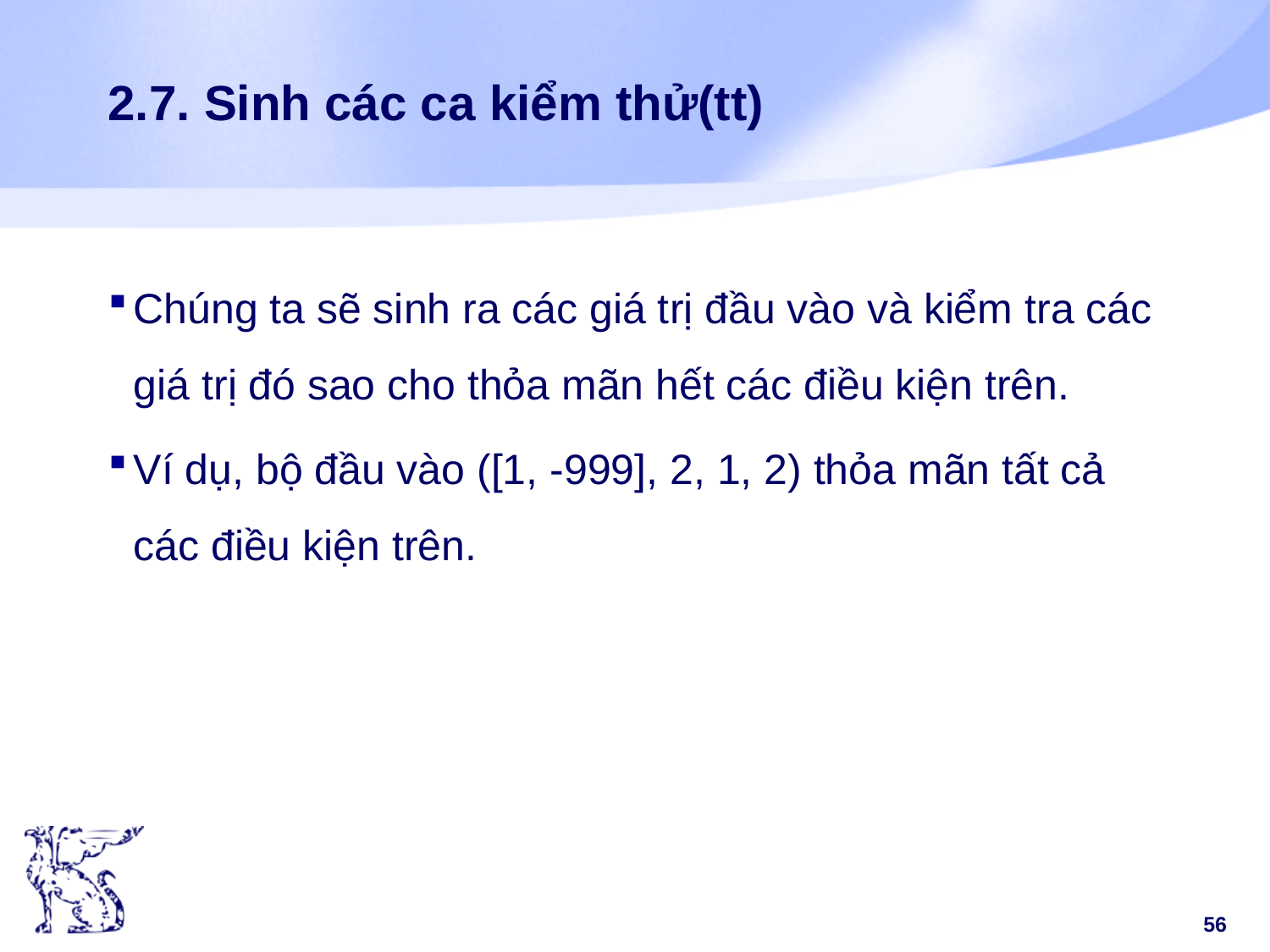

# 2.7. Sinh các ca kiểm thử(tt)
Chúng ta sẽ sinh ra các giá trị đầu vào và kiểm tra các giá trị đó sao cho thỏa mãn hết các điều kiện trên.
Ví dụ, bộ đầu vào ([1, -999], 2, 1, 2) thỏa mãn tất cả các điều kiện trên.

56